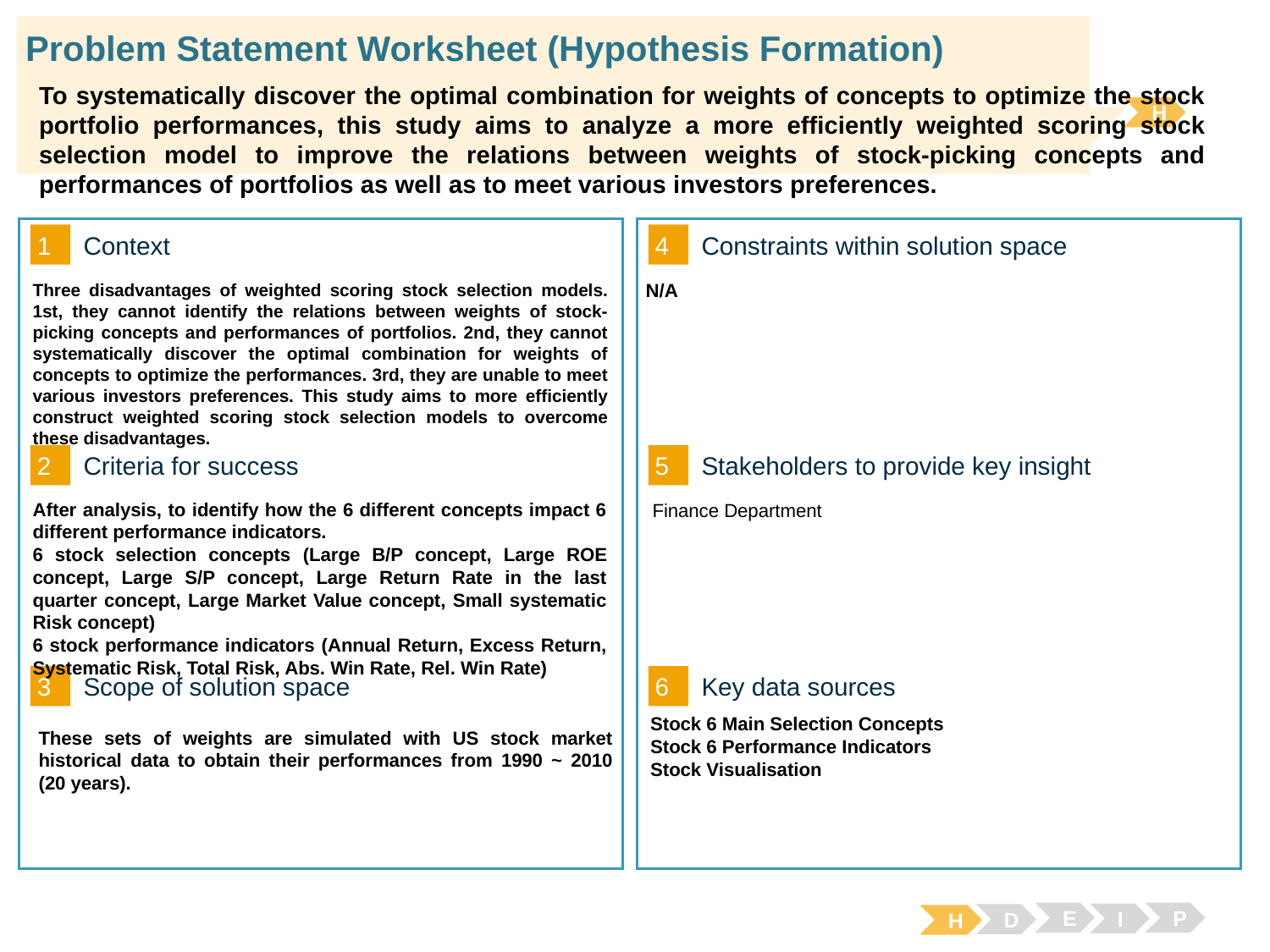

# Problem Statement Worksheet (Hypothesis Formation)
To systematically discover the optimal combination for weights of concepts to optimize the stock portfolio performances, this study aims to analyze a more efficiently weighted scoring stock selection model to improve the relations between weights of stock-picking concepts and performances of portfolios as well as to meet various investors preferences.
H

1
4
Context
Constraints within solution space
N/A
Three disadvantages of weighted scoring stock selection models. 1st, they cannot identify the relations between weights of stock-picking concepts and performances of portfolios. 2nd, they cannot systematically discover the optimal combination for weights of concepts to optimize the performances. 3rd, they are unable to meet various investors preferences. This study aims to more efficiently construct weighted scoring stock selection models to overcome these disadvantages.
2
5
Criteria for success
Stakeholders to provide key insight
After analysis, to identify how the 6 different concepts impact 6 different performance indicators.
6 stock selection concepts (Large B/P concept, Large ROE concept, Large S/P concept, Large Return Rate in the last quarter concept, Large Market Value concept, Small systematic Risk concept)
6 stock performance indicators (Annual Return, Excess Return, Systematic Risk, Total Risk, Abs. Win Rate, Rel. Win Rate)

Finance Department
3
6
Key data sources
Scope of solution space
Stock 6 Main Selection Concepts
Stock 6 Performance Indicators
Stock Visualisation
These sets of weights are simulated with US stock market historical data to obtain their performances from 1990 ~ 2010 (20 years).
E
P
I
D
H